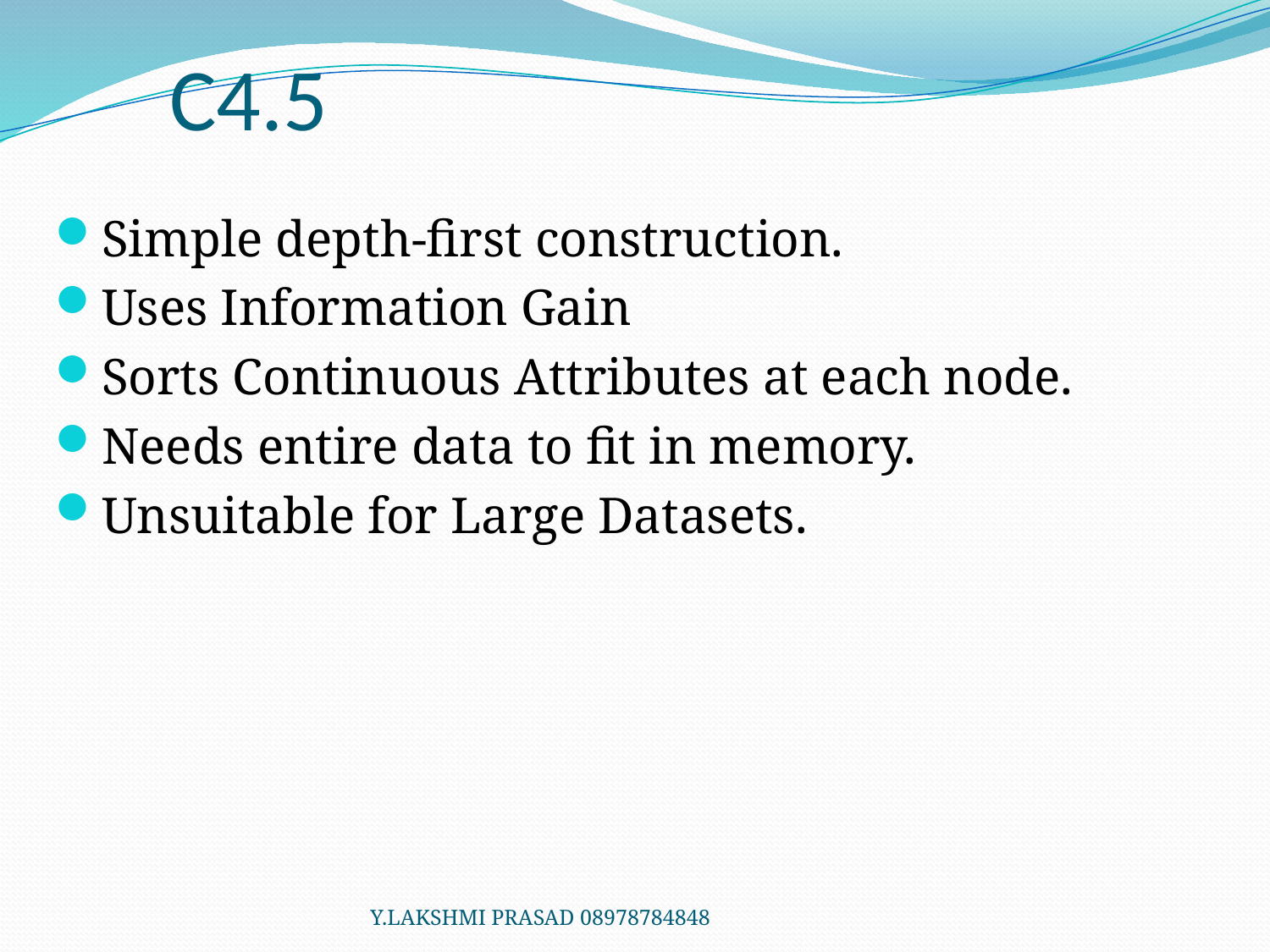

# C4.5
Simple depth-first construction.
Uses Information Gain
Sorts Continuous Attributes at each node.
Needs entire data to fit in memory.
Unsuitable for Large Datasets.
Y.LAKSHMI PRASAD 08978784848